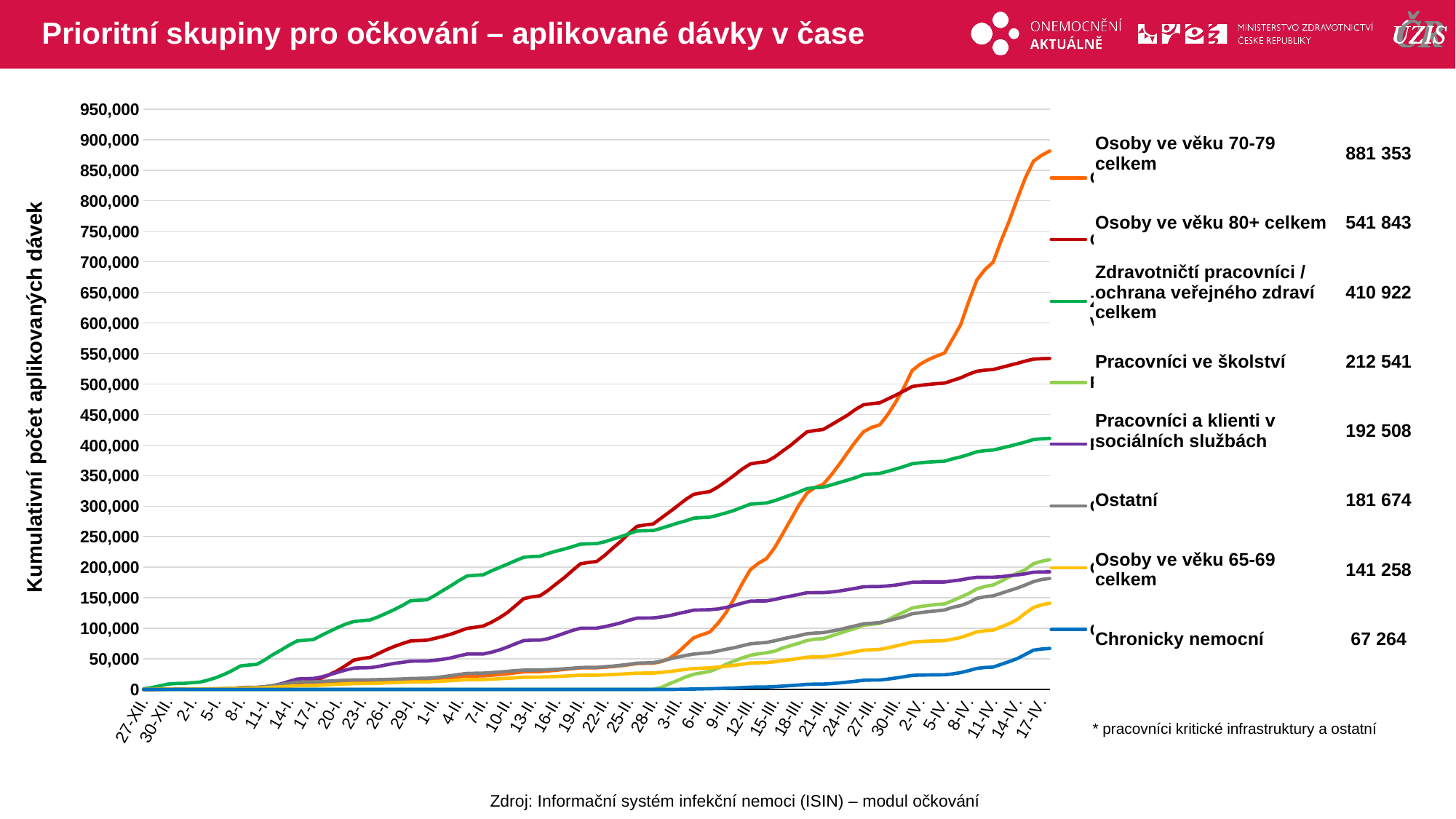

# Prioritní skupiny pro očkování – aplikované dávky v čase

### Chart

| Category | Osoby ve věku 70-79 celkem | Osoby ve věku 80+ celkem | Zdravotničtí pracovníci / ochrana veřejného zdraví celkem | Pracovníci ve školství | Pracovníci a klienti v sociálních službách | Ostatní | Osoby ve věku 65-69 celkem | Chronicky nemocní |
|---|---|---|---|---|---|---|---|---|
| 27-XII. | 67.0 | 25.0 | 1088.0 | 0.0 | 10.0 | 82.0 | 81.0 | 0.0 |
| 28-XII. | 172.0 | 123.0 | 3087.0 | 0.0 | 86.0 | 199.0 | 219.0 | 0.0 |
| 29-XII. | 325.0 | 403.0 | 5934.0 | 0.0 | 396.0 | 358.0 | 396.0 | 0.0 |
| 30-XII. | 483.0 | 589.0 | 8821.0 | 0.0 | 687.0 | 582.0 | 558.0 | 0.0 |
| 31-XII. | 594.0 | 707.0 | 9799.0 | 0.0 | 882.0 | 652.0 | 620.0 | 1.0 |
| 1-I. | 602.0 | 710.0 | 10044.0 | 0.0 | 886.0 | 659.0 | 631.0 | 1.0 |
| 2-I. | 640.0 | 722.0 | 11228.0 | 0.0 | 886.0 | 709.0 | 681.0 | 1.0 |
| 3-I. | 669.0 | 725.0 | 12096.0 | 0.0 | 888.0 | 736.0 | 723.0 | 1.0 |
| 4-I. | 797.0 | 756.0 | 15393.0 | 0.0 | 891.0 | 916.0 | 917.0 | 1.0 |
| 5-I. | 944.0 | 797.0 | 19567.0 | 0.0 | 903.0 | 1085.0 | 1141.0 | 1.0 |
| 6-I. | 1177.0 | 864.0 | 24860.0 | 0.0 | 958.0 | 1358.0 | 1421.0 | 2.0 |
| 7-I. | 1627.0 | 1263.0 | 31343.0 | 0.0 | 1572.0 | 1923.0 | 1794.0 | 2.0 |
| 8-I. | 2128.0 | 2120.0 | 38677.0 | 0.0 | 3160.0 | 2692.0 | 2232.0 | 2.0 |
| 9-I. | 2307.0 | 2306.0 | 39994.0 | 0.0 | 3463.0 | 2909.0 | 2378.0 | 2.0 |
| 10-I. | 2449.0 | 2413.0 | 41158.0 | 0.0 | 3541.0 | 3179.0 | 2504.0 | 2.0 |
| 11-I. | 2899.0 | 3045.0 | 48488.0 | 0.0 | 4458.0 | 4396.0 | 2962.0 | 2.0 |
| 12-I. | 3799.0 | 4696.0 | 57066.0 | 0.0 | 6400.0 | 6251.0 | 3662.0 | 2.0 |
| 13-I. | 4997.0 | 6385.0 | 64567.0 | 1.0 | 9268.0 | 8278.0 | 4417.0 | 2.0 |
| 14-I. | 6414.0 | 8666.0 | 72559.0 | 2.0 | 13290.0 | 10265.0 | 5292.0 | 2.0 |
| 15-I. | 7645.0 | 10946.0 | 79511.0 | 2.0 | 17135.0 | 12072.0 | 6108.0 | 6.0 |
| 16-I. | 7996.0 | 12453.0 | 80611.0 | 2.0 | 17751.0 | 12323.0 | 6271.0 | 6.0 |
| 17-I. | 8225.0 | 14097.0 | 81823.0 | 2.0 | 17993.0 | 12485.0 | 6384.0 | 6.0 |
| 18-I. | 9224.0 | 18787.0 | 88584.0 | 2.0 | 20657.0 | 13219.0 | 7096.0 | 7.0 |
| 19-I. | 10214.0 | 24483.0 | 95084.0 | 2.0 | 24179.0 | 13853.0 | 7826.0 | 7.0 |
| 20-I. | 11337.0 | 30999.0 | 101431.0 | 2.0 | 28104.0 | 14534.0 | 8517.0 | 7.0 |
| 21-I. | 12486.0 | 39279.0 | 107027.0 | 3.0 | 31894.0 | 15168.0 | 9160.0 | 9.0 |
| 22-I. | 13348.0 | 48188.0 | 111265.0 | 3.0 | 34975.0 | 15624.0 | 9633.0 | 9.0 |
| 23-I. | 13557.0 | 50651.0 | 112645.0 | 3.0 | 35580.0 | 15734.0 | 9734.0 | 9.0 |
| 24-I. | 13689.0 | 52482.0 | 113905.0 | 3.0 | 35706.0 | 15806.0 | 9820.0 | 9.0 |
| 25-I. | 14225.0 | 58623.0 | 118806.0 | 3.0 | 37628.0 | 16131.0 | 10240.0 | 9.0 |
| 26-I. | 14864.0 | 64969.0 | 124720.0 | 3.0 | 40283.0 | 16480.0 | 10811.0 | 9.0 |
| 27-I. | 15454.0 | 70447.0 | 130776.0 | 3.0 | 42657.0 | 16839.0 | 11246.0 | 9.0 |
| 28-I. | 16057.0 | 75083.0 | 137590.0 | 3.0 | 44453.0 | 17288.0 | 11708.0 | 10.0 |
| 29-I. | 16705.0 | 79415.0 | 145217.0 | 3.0 | 46297.0 | 17996.0 | 12236.0 | 11.0 |
| 30-I. | 16838.0 | 80043.0 | 145972.0 | 3.0 | 46475.0 | 18154.0 | 12354.0 | 11.0 |
| 31-I. | 16978.0 | 80702.0 | 146715.0 | 3.0 | 46538.0 | 18422.0 | 12458.0 | 11.0 |
| 1-II. | 17591.0 | 83632.0 | 153793.0 | 3.0 | 47826.0 | 19344.0 | 12977.0 | 11.0 |
| 2-II. | 18444.0 | 86957.0 | 162003.0 | 6.0 | 49493.0 | 20866.0 | 13651.0 | 11.0 |
| 3-II. | 19583.0 | 90549.0 | 169824.0 | 7.0 | 51685.0 | 22697.0 | 14410.0 | 11.0 |
| 4-II. | 20911.0 | 95313.0 | 178393.0 | 7.0 | 55040.0 | 24668.0 | 15291.0 | 11.0 |
| 5-II. | 22049.0 | 100054.0 | 185835.0 | 7.0 | 58013.0 | 26319.0 | 16071.0 | 13.0 |
| 6-II. | 22206.0 | 101831.0 | 186842.0 | 7.0 | 58055.0 | 26584.0 | 16187.0 | 13.0 |
| 7-II. | 22372.0 | 103934.0 | 187781.0 | 7.0 | 58232.0 | 26745.0 | 16276.0 | 13.0 |
| 8-II. | 23314.0 | 109975.0 | 194099.0 | 7.0 | 60962.0 | 27644.0 | 16911.0 | 14.0 |
| 9-II. | 24435.0 | 117494.0 | 199719.0 | 8.0 | 64733.0 | 28615.0 | 17622.0 | 15.0 |
| 10-II. | 25742.0 | 126193.0 | 205212.0 | 8.0 | 69543.0 | 29695.0 | 18345.0 | 15.0 |
| 11-II. | 27455.0 | 137343.0 | 211012.0 | 9.0 | 74981.0 | 30875.0 | 19239.0 | 16.0 |
| 12-II. | 28911.0 | 148698.0 | 216412.0 | 10.0 | 80000.0 | 31682.0 | 20025.0 | 17.0 |
| 13-II. | 29242.0 | 151594.0 | 217573.0 | 11.0 | 80710.0 | 31785.0 | 20160.0 | 17.0 |
| 14-II. | 29328.0 | 153381.0 | 218102.0 | 11.0 | 80843.0 | 31842.0 | 20223.0 | 18.0 |
| 15-II. | 30276.0 | 162248.0 | 222645.0 | 11.0 | 83160.0 | 32481.0 | 20727.0 | 20.0 |
| 16-II. | 31487.0 | 172801.0 | 226469.0 | 12.0 | 87352.0 | 32979.0 | 21316.0 | 21.0 |
| 17-II. | 32753.0 | 182909.0 | 229929.0 | 13.0 | 91968.0 | 33838.0 | 21898.0 | 21.0 |
| 18-II. | 34100.0 | 194644.0 | 233697.0 | 15.0 | 96538.0 | 34827.0 | 22675.0 | 25.0 |
| 19-II. | 35369.0 | 205703.0 | 237829.0 | 17.0 | 100185.0 | 35964.0 | 23278.0 | 35.0 |
| 20-II. | 35501.0 | 207876.0 | 238443.0 | 20.0 | 100347.0 | 36122.0 | 23364.0 | 35.0 |
| 21-II. | 35564.0 | 209494.0 | 238713.0 | 20.0 | 100350.0 | 36217.0 | 23396.0 | 35.0 |
| 22-II. | 36425.0 | 219463.0 | 241819.0 | 21.0 | 102847.0 | 37232.0 | 23854.0 | 39.0 |
| 23-II. | 37463.0 | 231358.0 | 246028.0 | 23.0 | 105796.0 | 38260.0 | 24484.0 | 42.0 |
| 24-II. | 38876.0 | 242474.0 | 250079.0 | 29.0 | 109098.0 | 39712.0 | 25187.0 | 47.0 |
| 25-II. | 40541.0 | 255738.0 | 254981.0 | 69.0 | 113336.0 | 41218.0 | 25968.0 | 57.0 |
| 26-II. | 42497.0 | 267040.0 | 259450.0 | 120.0 | 116808.0 | 43086.0 | 26775.0 | 77.0 |
| 27-II. | 42810.0 | 269246.0 | 259872.0 | 154.0 | 116977.0 | 43477.0 | 26857.0 | 82.0 |
| 28-II. | 42952.0 | 270896.0 | 260183.0 | 333.0 | 117082.0 | 43970.0 | 26924.0 | 82.0 |
| 1-III. | 45601.0 | 280752.0 | 263857.0 | 3359.0 | 118766.0 | 46306.0 | 27943.0 | 105.0 |
| 2-III. | 50990.0 | 290425.0 | 268003.0 | 9395.0 | 120877.0 | 49712.0 | 29455.0 | 130.0 |
| 3-III. | 60172.0 | 300523.0 | 272265.0 | 14701.0 | 124008.0 | 52962.0 | 31065.0 | 258.0 |
| 4-III. | 72508.0 | 310910.0 | 275944.0 | 20573.0 | 126866.0 | 55640.0 | 32792.0 | 500.0 |
| 5-III. | 84606.0 | 319372.0 | 280437.0 | 24861.0 | 129883.0 | 58029.0 | 34195.0 | 716.0 |
| 6-III. | 89530.0 | 321801.0 | 281300.0 | 27247.0 | 130305.0 | 59208.0 | 34764.0 | 1002.0 |
| 7-III. | 94178.0 | 323978.0 | 282037.0 | 29594.0 | 130605.0 | 60421.0 | 35427.0 | 1331.0 |
| 8-III. | 108337.0 | 331485.0 | 285366.0 | 34842.0 | 131788.0 | 62976.0 | 36616.0 | 1588.0 |
| 9-III. | 125860.0 | 340662.0 | 289005.0 | 41199.0 | 134253.0 | 65856.0 | 38001.0 | 2018.0 |
| 10-III. | 148586.0 | 350531.0 | 293081.0 | 46573.0 | 137560.0 | 68385.0 | 39505.0 | 2461.0 |
| 11-III. | 173571.0 | 360872.0 | 298256.0 | 51760.0 | 141333.0 | 71606.0 | 41358.0 | 3078.0 |
| 12-III. | 196010.0 | 369088.0 | 303273.0 | 55925.0 | 144466.0 | 74758.0 | 43224.0 | 3794.0 |
| 13-III. | 206532.0 | 371377.0 | 304247.0 | 58464.0 | 144879.0 | 75922.0 | 43685.0 | 4022.0 |
| 14-III. | 214179.0 | 372980.0 | 305232.0 | 60049.0 | 144989.0 | 76970.0 | 44022.0 | 4102.0 |
| 15-III. | 231935.0 | 380392.0 | 308957.0 | 62706.0 | 147311.0 | 79648.0 | 45367.0 | 4727.0 |
| 16-III. | 254699.0 | 390266.0 | 313613.0 | 67808.0 | 150363.0 | 82629.0 | 47160.0 | 5518.0 |
| 17-III. | 277955.0 | 399645.0 | 318343.0 | 71836.0 | 152833.0 | 85501.0 | 48927.0 | 6352.0 |
| 18-III. | 301607.0 | 410892.0 | 323099.0 | 75716.0 | 155502.0 | 88081.0 | 50764.0 | 7300.0 |
| 19-III. | 321342.0 | 421654.0 | 328762.0 | 80205.0 | 158400.0 | 91213.0 | 52848.0 | 8415.0 |
| 20-III. | 330620.0 | 423984.0 | 330240.0 | 82395.0 | 158456.0 | 92323.0 | 53315.0 | 8733.0 |
| 21-III. | 335480.0 | 425573.0 | 331054.0 | 83098.0 | 158472.0 | 93085.0 | 53491.0 | 8797.0 |
| 22-III. | 351079.0 | 433195.0 | 334756.0 | 87567.0 | 159520.0 | 95410.0 | 55222.0 | 9673.0 |
| 23-III. | 368524.0 | 440948.0 | 338649.0 | 91860.0 | 161109.0 | 97942.0 | 57176.0 | 10701.0 |
| 24-III. | 387263.0 | 448792.0 | 342473.0 | 95974.0 | 163367.0 | 101160.0 | 59594.0 | 12067.0 |
| 25-III. | 405700.0 | 458430.0 | 346701.0 | 100180.0 | 165567.0 | 104238.0 | 61929.0 | 13509.0 |
| 26-III. | 421939.0 | 466064.0 | 351543.0 | 105315.0 | 168159.0 | 107578.0 | 64376.0 | 15099.0 |
| 27-III. | 428970.0 | 467881.0 | 352807.0 | 106709.0 | 168373.0 | 108452.0 | 64947.0 | 15425.0 |
| 28-III. | 433163.0 | 469204.0 | 353646.0 | 108169.0 | 168536.0 | 109556.0 | 65581.0 | 15515.0 |
| 29-III. | 450215.0 | 475620.0 | 357087.0 | 113714.0 | 169500.0 | 112380.0 | 68224.0 | 17011.0 |
| 30-III. | 471176.0 | 481863.0 | 360934.0 | 120883.0 | 170930.0 | 115737.0 | 71149.0 | 18792.0 |
| 31-III. | 494527.0 | 488698.0 | 364944.0 | 126840.0 | 173140.0 | 119192.0 | 74116.0 | 20832.0 |
| 1-IV. | 522156.0 | 495799.0 | 369456.0 | 133407.0 | 175477.0 | 123919.0 | 77497.0 | 23069.0 |
| 2-IV. | 532469.0 | 497817.0 | 370990.0 | 135682.0 | 175744.0 | 125667.0 | 78503.0 | 23594.0 |
| 3-IV. | 539809.0 | 499285.0 | 372158.0 | 137524.0 | 175895.0 | 127492.0 | 79140.0 | 23851.0 |
| 4-IV. | 545597.0 | 500609.0 | 372911.0 | 139191.0 | 175939.0 | 128687.0 | 79559.0 | 23985.0 |
| 5-IV. | 550760.0 | 501507.0 | 373563.0 | 140016.0 | 175970.0 | 130116.0 | 79930.0 | 24116.0 |
| 6-IV. | 573645.0 | 505814.0 | 377474.0 | 145309.0 | 177689.0 | 134408.0 | 82258.0 | 25514.0 |
| 7-IV. | 596941.0 | 510119.0 | 380595.0 | 151154.0 | 179319.0 | 137322.0 | 85132.0 | 27605.0 |
| 8-IV. | 635327.0 | 516036.0 | 384625.0 | 157054.0 | 181838.0 | 142336.0 | 89560.0 | 30850.0 |
| 9-IV. | 670198.0 | 520897.0 | 389079.0 | 164653.0 | 183552.0 | 149164.0 | 94300.0 | 34523.0 |
| 10-IV. | 687268.0 | 522643.0 | 390822.0 | 168646.0 | 183655.0 | 151733.0 | 96117.0 | 35955.0 |
| 11-IV. | 699210.0 | 523687.0 | 391864.0 | 171030.0 | 183767.0 | 153225.0 | 97128.0 | 36653.0 |
| 12-IV. | 734365.0 | 527021.0 | 394937.0 | 177212.0 | 184623.0 | 157449.0 | 102430.0 | 41119.0 |
| 13-IV. | 766955.0 | 530473.0 | 398096.0 | 184205.0 | 186214.0 | 161792.0 | 107693.0 | 45620.0 |
| 14-IV. | 802829.0 | 533783.0 | 401413.0 | 190208.0 | 187524.0 | 165919.0 | 114412.0 | 50629.0 |
| 15-IV. | 837529.0 | 537600.0 | 405054.0 | 196280.0 | 189351.0 | 171054.0 | 124831.0 | 57435.0 |
| 16-IV. | 864747.0 | 540707.0 | 409044.0 | 205921.0 | 191963.0 | 176494.0 | 134230.0 | 64430.0 |
| 17-IV. | 874188.0 | 541375.0 | 410207.0 | 209866.0 | 192323.0 | 179989.0 | 138530.0 | 66155.0 |
| 18-IV. | 881353.0 | 541843.0 | 410922.0 | 212541.0 | 192508.0 | 181674.0 | 141258.0 | 67264.0 |
| Osoby ve věku 70-79 celkem | 881 353 |
| --- | --- |
| Osoby ve věku 80+ celkem | 541 843 |
| Zdravotničtí pracovníci / ochrana veřejného zdraví celkem | 410 922 |
| Pracovníci ve školství | 212 541 |
| Pracovníci a klienti v sociálních službách | 192 508 |
| Ostatní | 181 674 |
| Osoby ve věku 65-69 celkem | 141 258 |
| Chronicky nemocní | 67 264 |
Kumulativní počet aplikovaných dávek
* pracovníci kritické infrastruktury a ostatní
Zdroj: Informační systém infekční nemoci (ISIN) – modul očkování